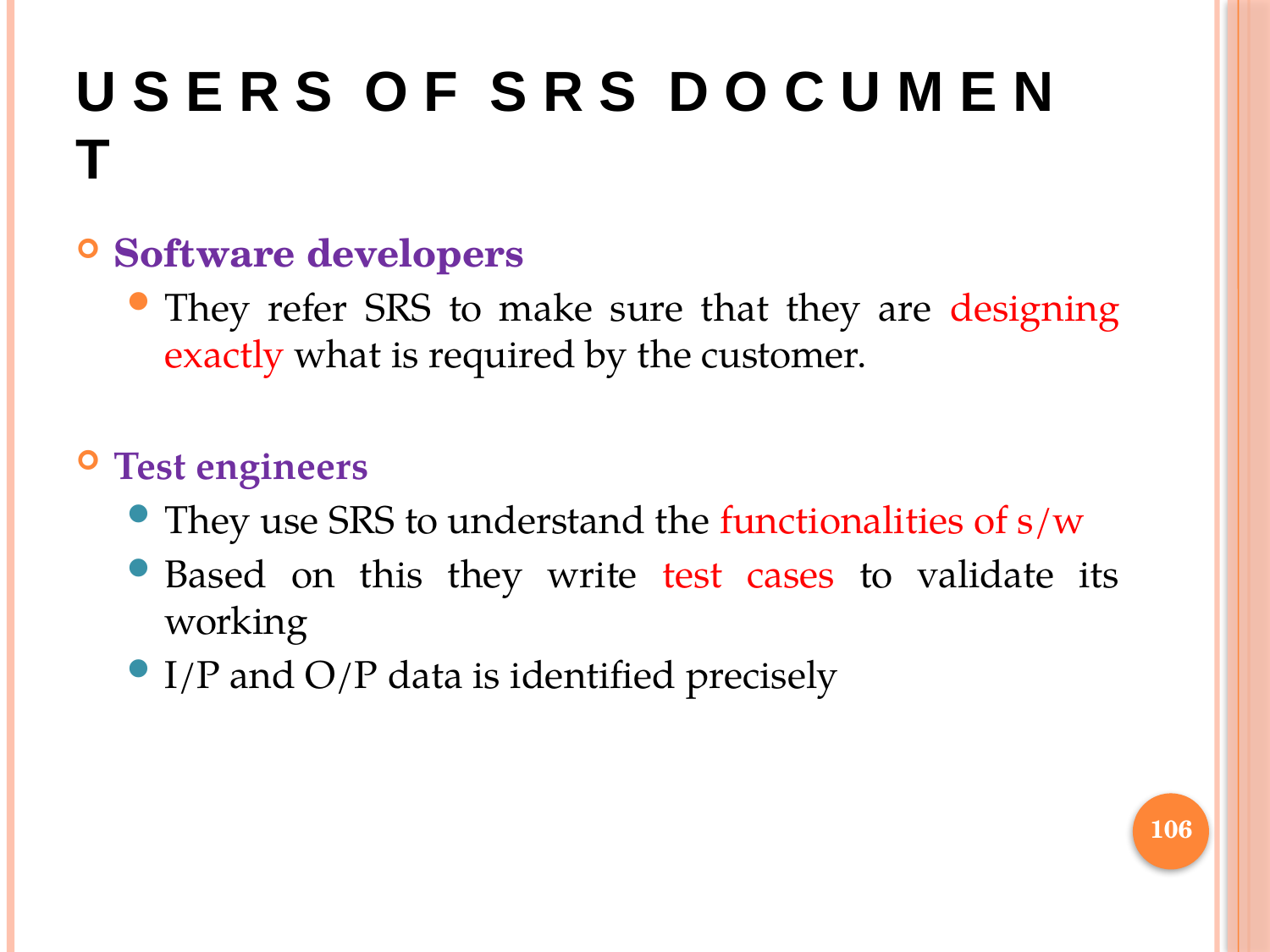

# U S E R S  O F  S R S  D O C U M E N T
Software developers
They refer SRS to make sure that they are designing exactly what is required by the customer.

Test engineers
They use SRS to understand the functionalities of s/w
Based on this they write test cases to validate its working
I/P and O/P data is identified precisely

106